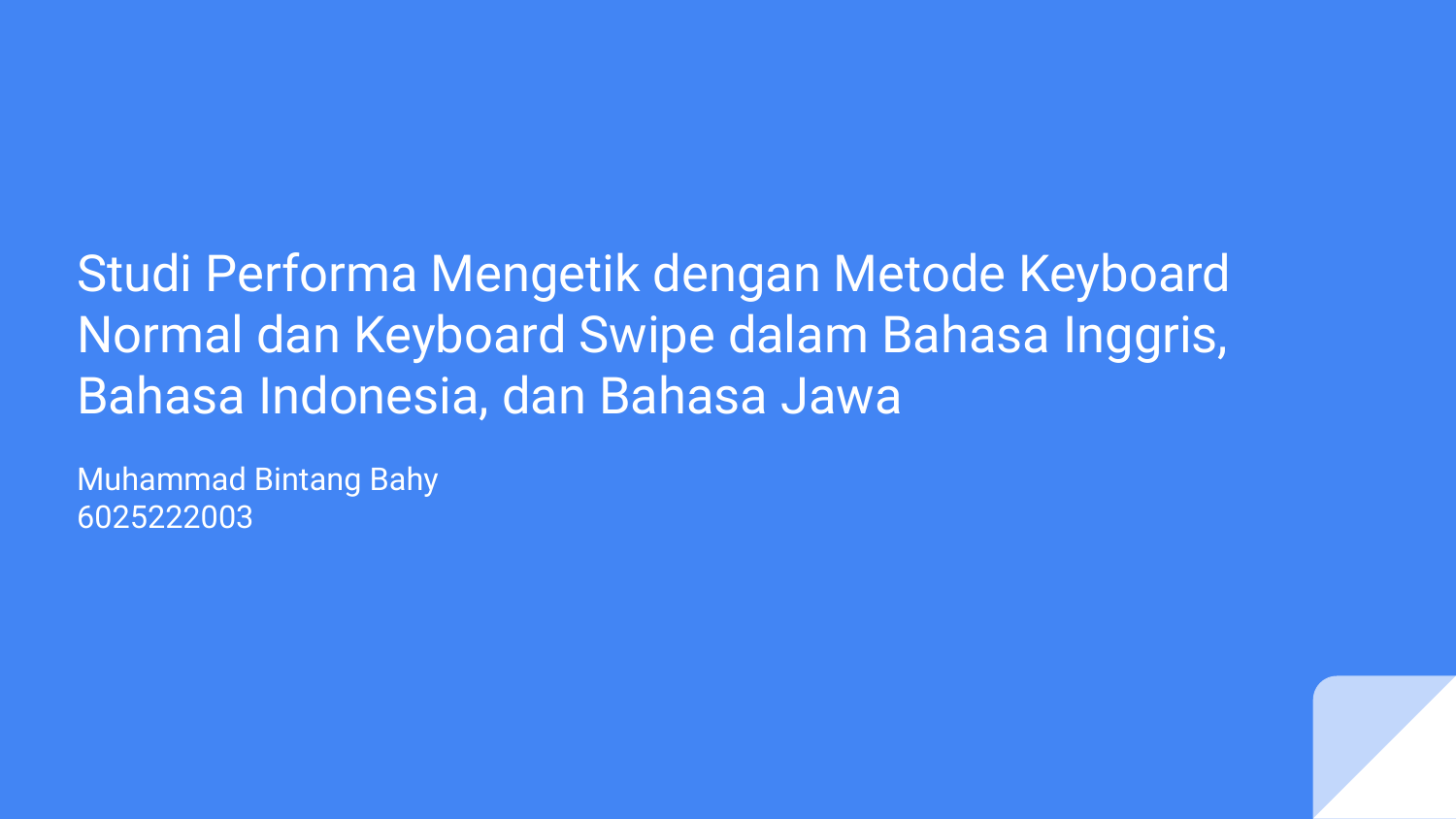

# Studi Performa Mengetik dengan Metode Keyboard Normal dan Keyboard Swipe dalam Bahasa Inggris, Bahasa Indonesia, dan Bahasa Jawa
Muhammad Bintang Bahy
6025222003